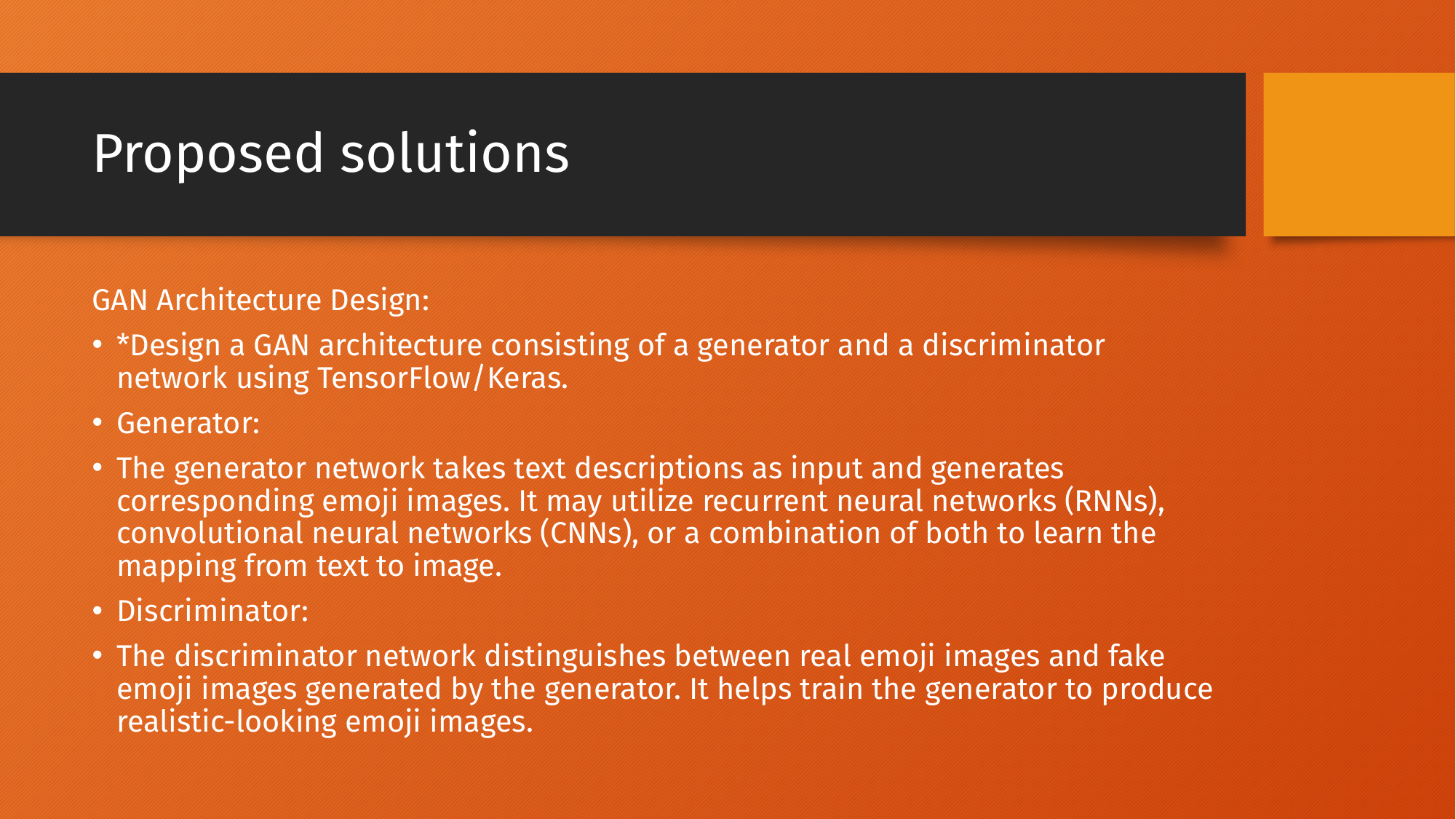

# Proposed solutions
GAN Architecture Design:
*Design a GAN architecture consisting of a generator and a discriminator network using TensorFlow/Keras.
Generator:
The generator network takes text descriptions as input and generates corresponding emoji images. It may utilize recurrent neural networks (RNNs), convolutional neural networks (CNNs), or a combination of both to learn the mapping from text to image.
Discriminator:
The discriminator network distinguishes between real emoji images and fake emoji images generated by the generator. It helps train the generator to produce realistic-looking emoji images.